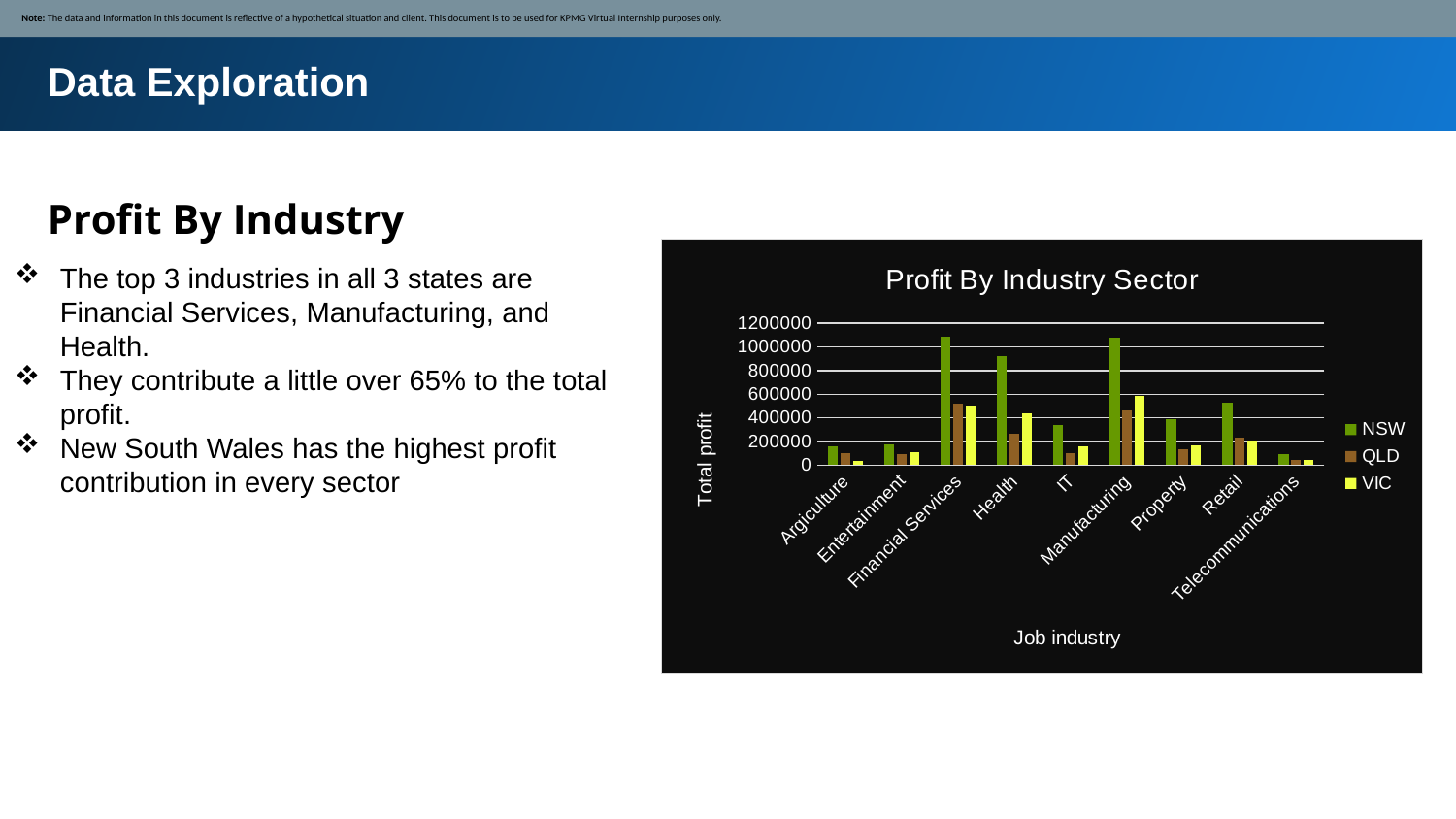

Note: The data and information in this document is reflective of a hypothetical situation and client. This document is to be used for KPMG Virtual Internship purposes only.
Data Exploration
Profit By Industry

### Chart: Profit By Industry Sector

| Category | NSW | QLD | VIC |
|---|---|---|---|
| Argiculture | 158381.79999999996 | 102637.56 | 39546.87999999999 |
| Entertainment | 173722.76999999976 | 95137.22999999997 | 111347.91000000005 |
| Financial Services | 1089797.0899999994 | 524361.4300000004 | 500820.1399999999 |
| Health | 925083.3600000015 | 266886.9999999998 | 441534.0800000003 |
| IT | 340263.8299999996 | 98053.48000000005 | 160352.14999999994 |
| Manufacturing | 1078389.314971901 | 459979.0200000002 | 587009.3599999999 |
| Property | 387904.05999999976 | 133883.53000000003 | 166976.0499999999 |
| Retail | 524917.8999999999 | 231340.58999999968 | 206948.2399999997 |
| Telecommunications | 96456.3 | 44434.57999999999 | 45771.559999999976 |
The top 3 industries in all 3 states are Financial Services, Manufacturing, and Health.
They contribute a little over 65% to the total profit.
New South Wales has the highest profit contribution in every sector